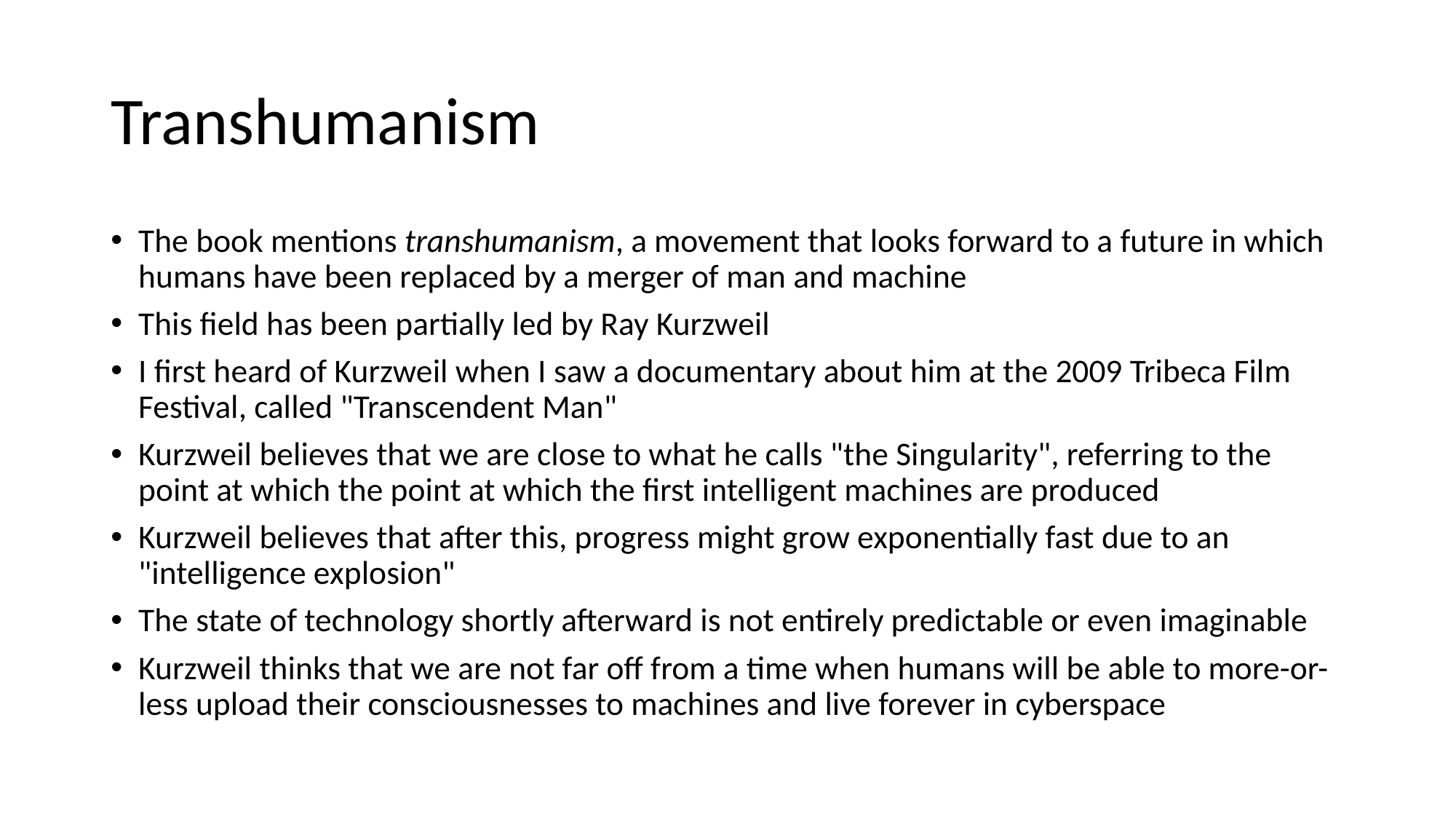

# Transhumanism
The book mentions transhumanism, a movement that looks forward to a future in which humans have been replaced by a merger of man and machine
This field has been partially led by Ray Kurzweil
I first heard of Kurzweil when I saw a documentary about him at the 2009 Tribeca Film Festival, called "Transcendent Man"
Kurzweil believes that we are close to what he calls "the Singularity", referring to the point at which the point at which the first intelligent machines are produced
Kurzweil believes that after this, progress might grow exponentially fast due to an "intelligence explosion"
The state of technology shortly afterward is not entirely predictable or even imaginable
Kurzweil thinks that we are not far off from a time when humans will be able to more-or-less upload their consciousnesses to machines and live forever in cyberspace